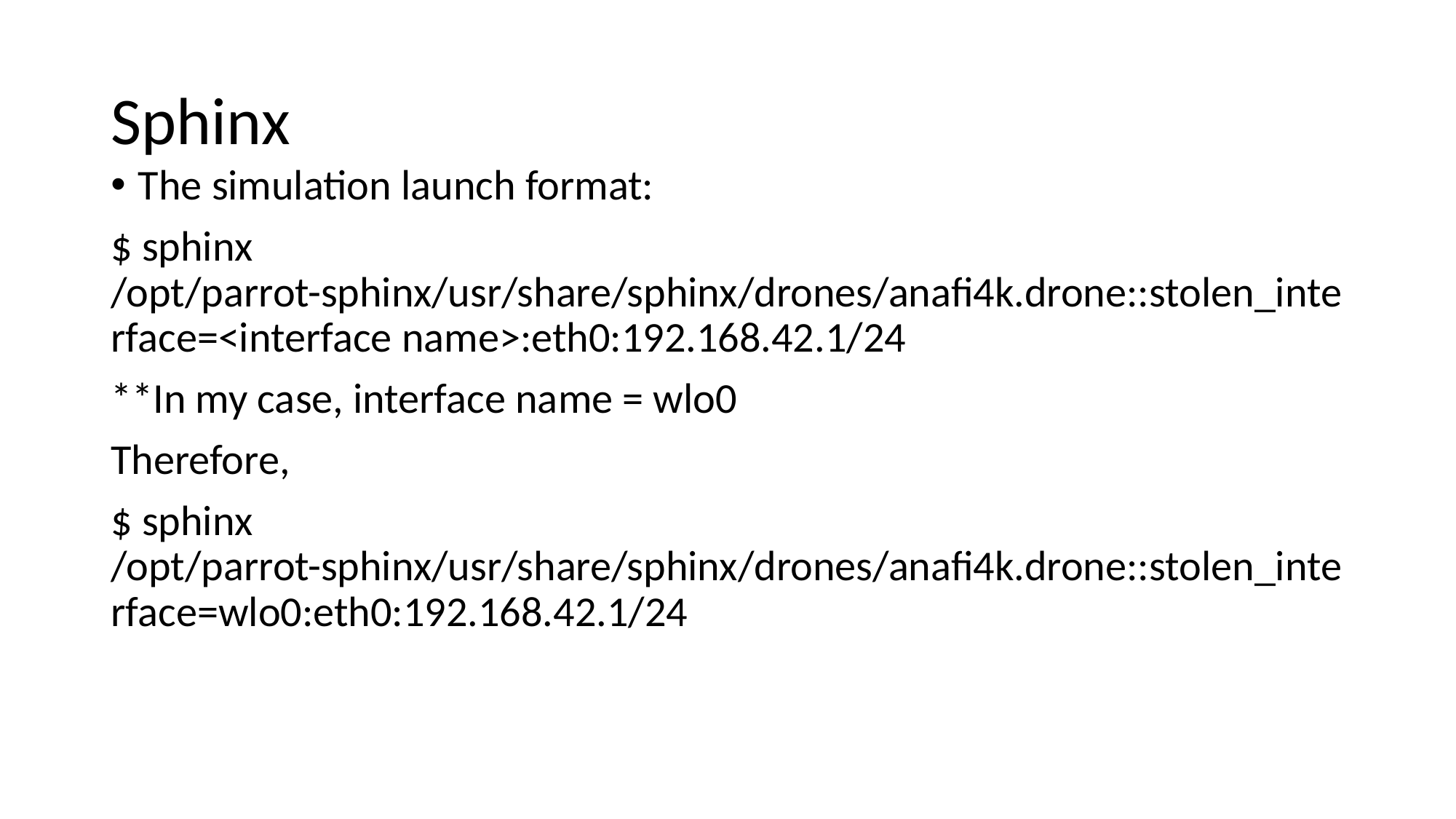

# Sphinx
The simulation launch format:
$ sphinx /opt/parrot-sphinx/usr/share/sphinx/drones/anafi4k.drone::stolen_interface=<interface name>:eth0:192.168.42.1/24
**In my case, interface name = wlo0
Therefore,
$ sphinx /opt/parrot-sphinx/usr/share/sphinx/drones/anafi4k.drone::stolen_interface=wlo0:eth0:192.168.42.1/24